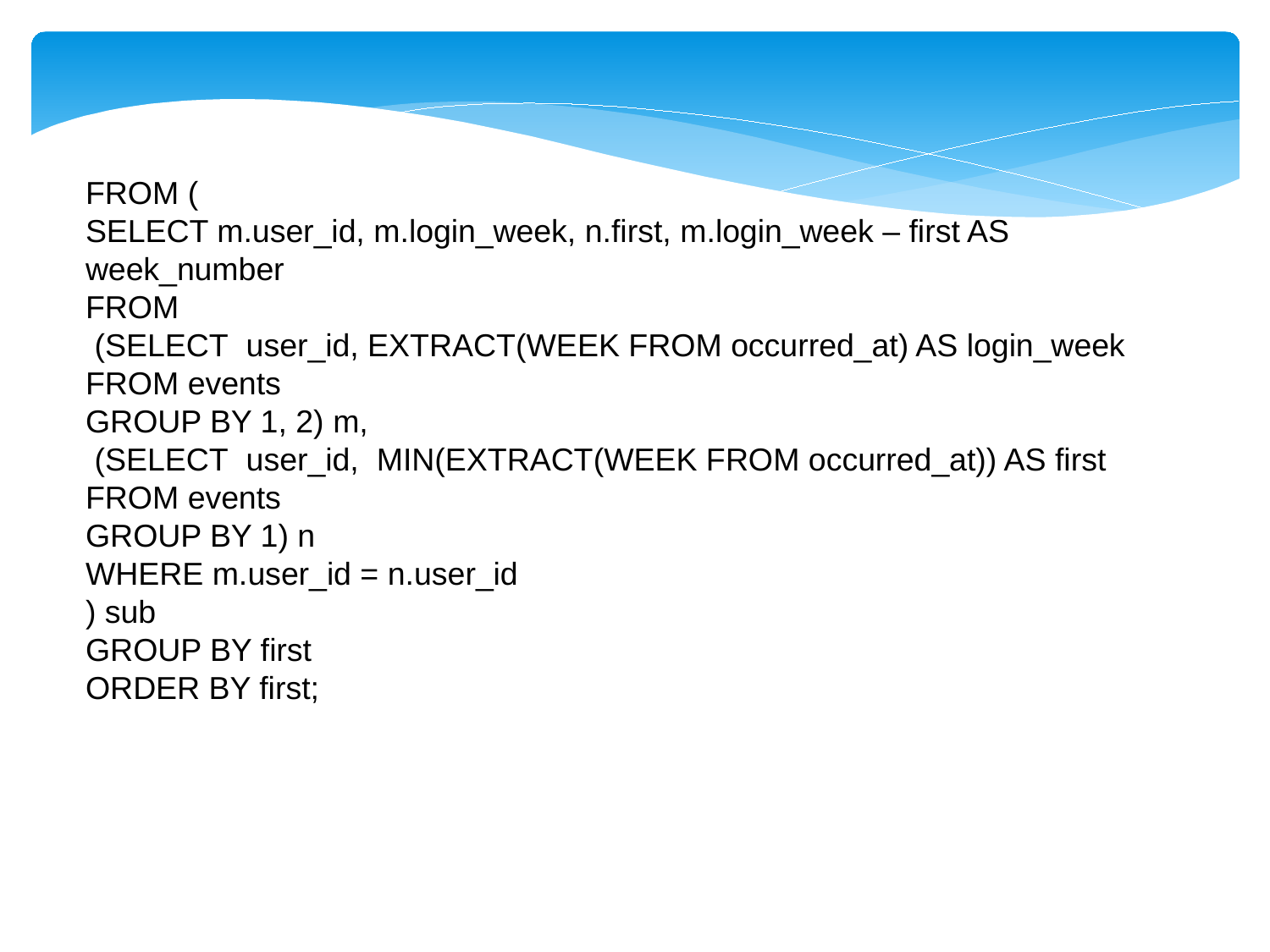

FROM (
SELECT m.user_id, m.login_week, n.first, m.login_week – first AS week_number
FROM
 (SELECT  user_id, EXTRACT(WEEK FROM occurred_at) AS login_week FROM events
GROUP BY 1, 2) m,
 (SELECT  user_id,  MIN(EXTRACT(WEEK FROM occurred_at)) AS first FROM events
GROUP BY 1) n
WHERE m.user_id = n.user_id
) sub
GROUP BY first
ORDER BY first;